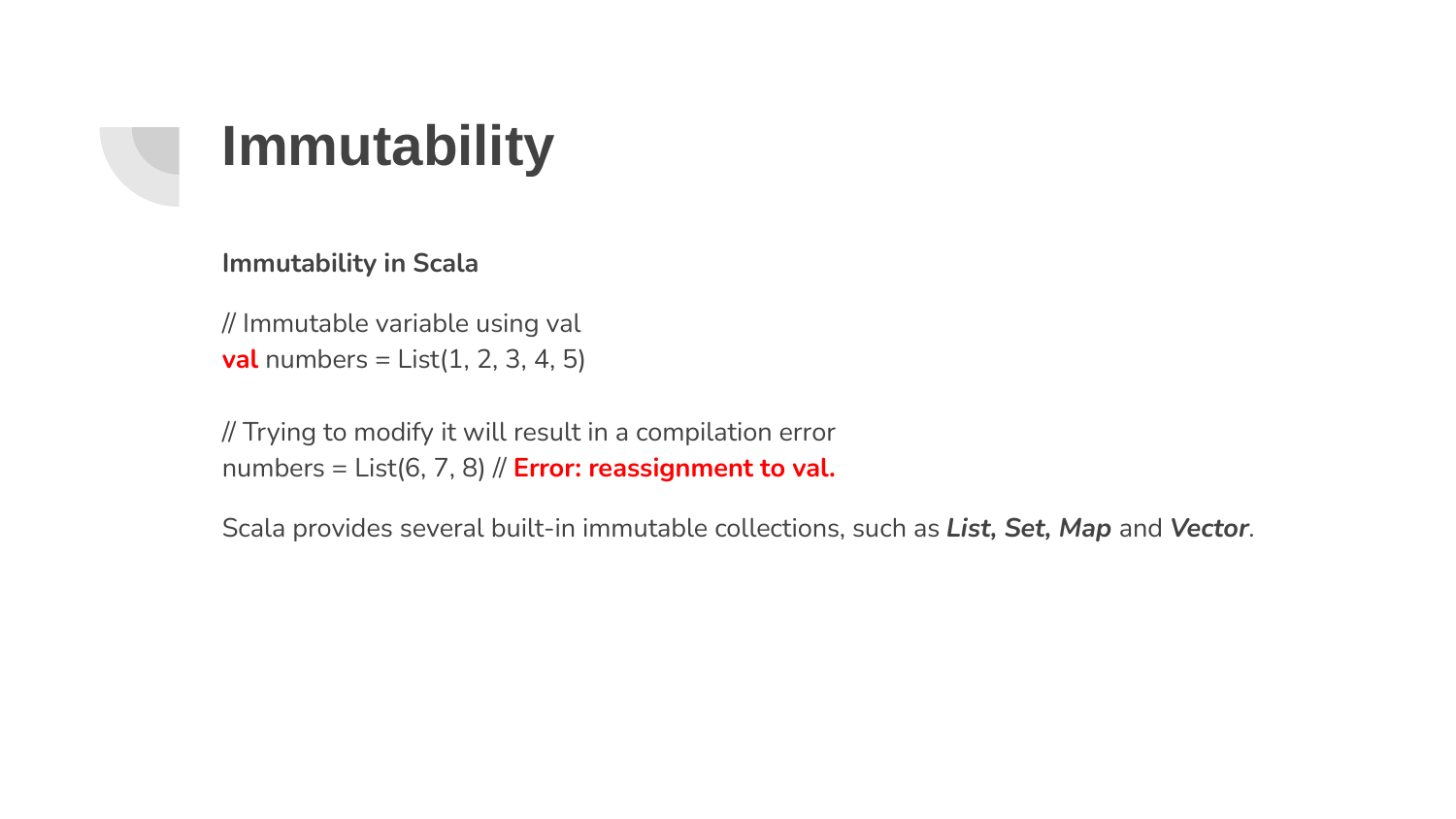

# Immutability
Immutability in Scala
// Immutable variable using val
val numbers = List(1, 2, 3, 4, 5)
// Trying to modify it will result in a compilation error
numbers = List(6, 7, 8) // Error: reassignment to val.
Scala provides several built-in immutable collections, such as List, Set, Map and Vector.